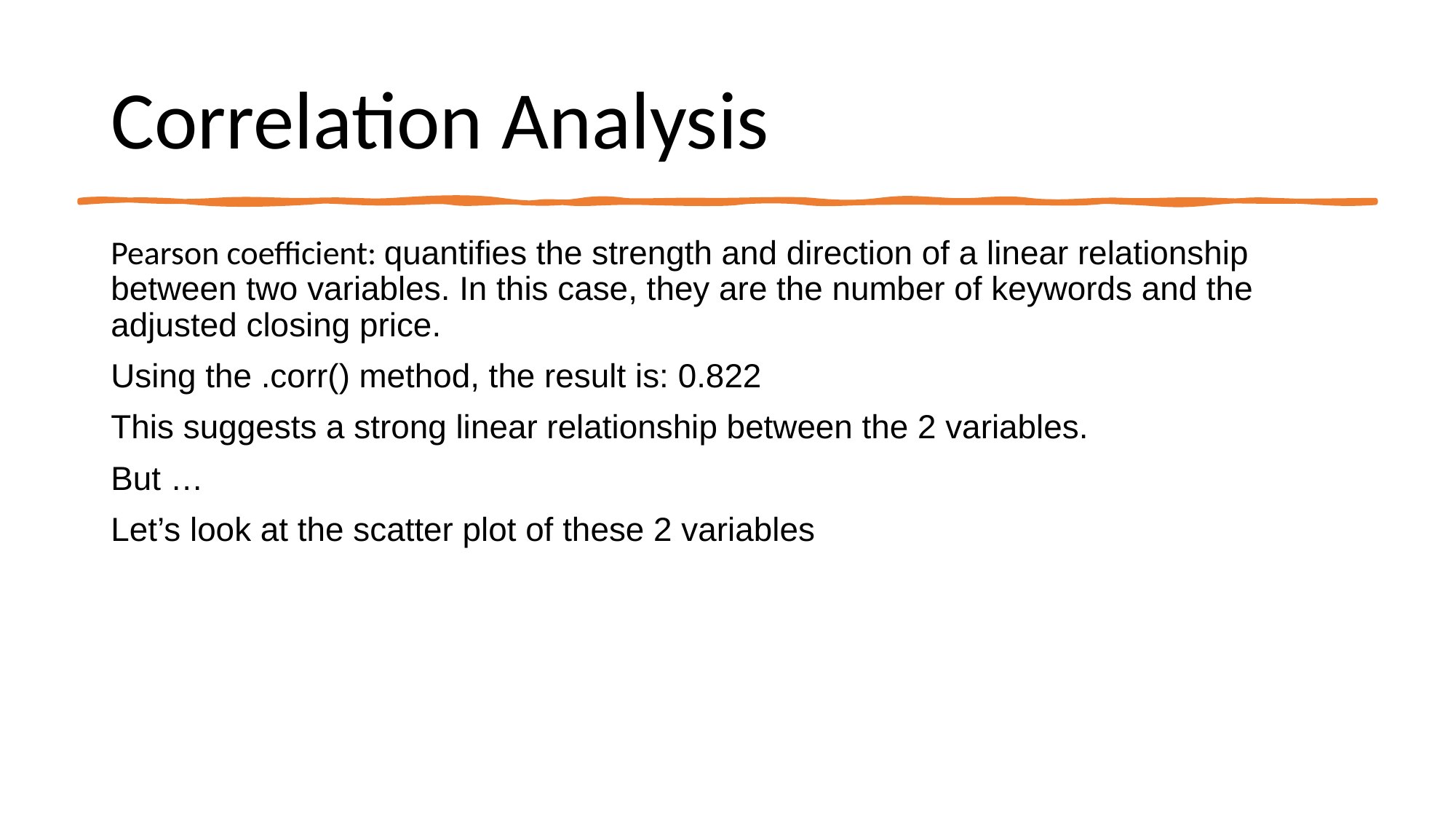

# Correlation Analysis

Pearson coefficient: quantifies the strength and direction of a linear relationship between two variables. In this case, they are the number of keywords and the adjusted closing price.
Using the .corr() method, the result is: 0.822
This suggests a strong linear relationship between the 2 variables.
But …
Let’s look at the scatter plot of these 2 variables